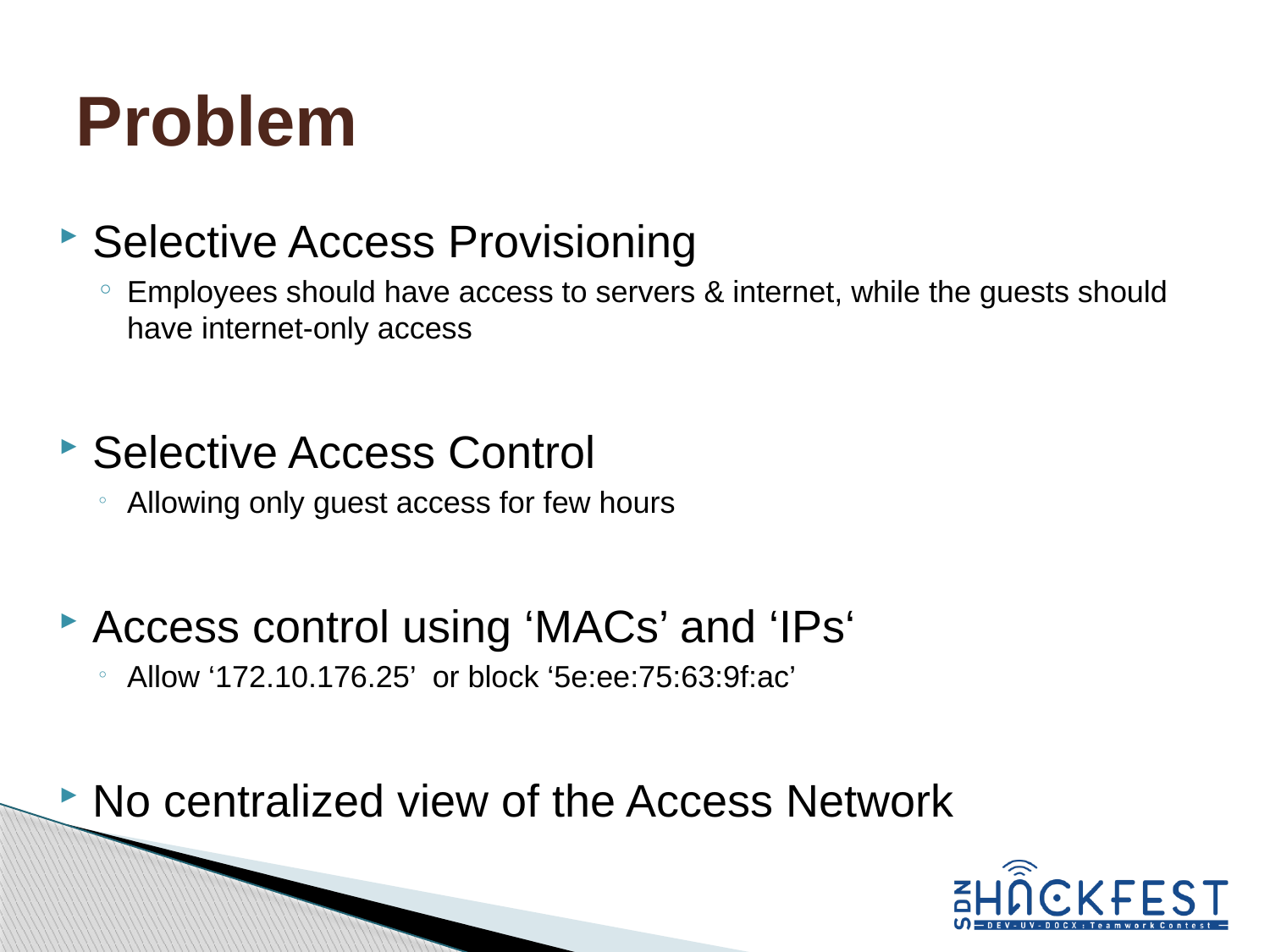

# Problem
Selective Access Provisioning
Employees should have access to servers & internet, while the guests should have internet-only access

Selective Access Control
Allowing only guest access for few hours

Access control using ‘MACs’ and ‘IPs‘
Allow ‘172.10.176.25’  or block ‘5e:ee:75:63:9f:ac’

No centralized view of the Access Network